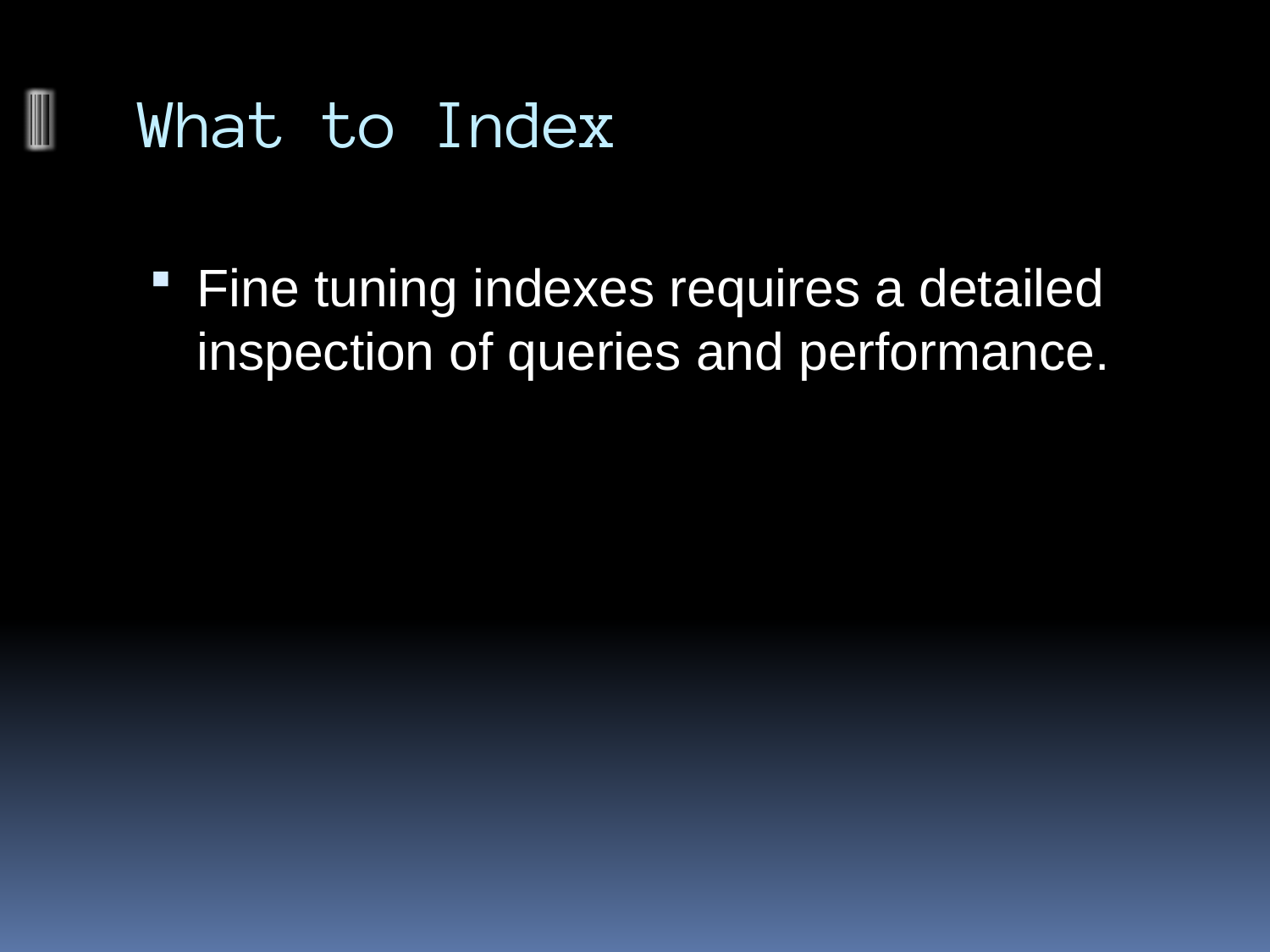

# What to Index
Fine tuning indexes requires a detailed inspection of queries and performance.